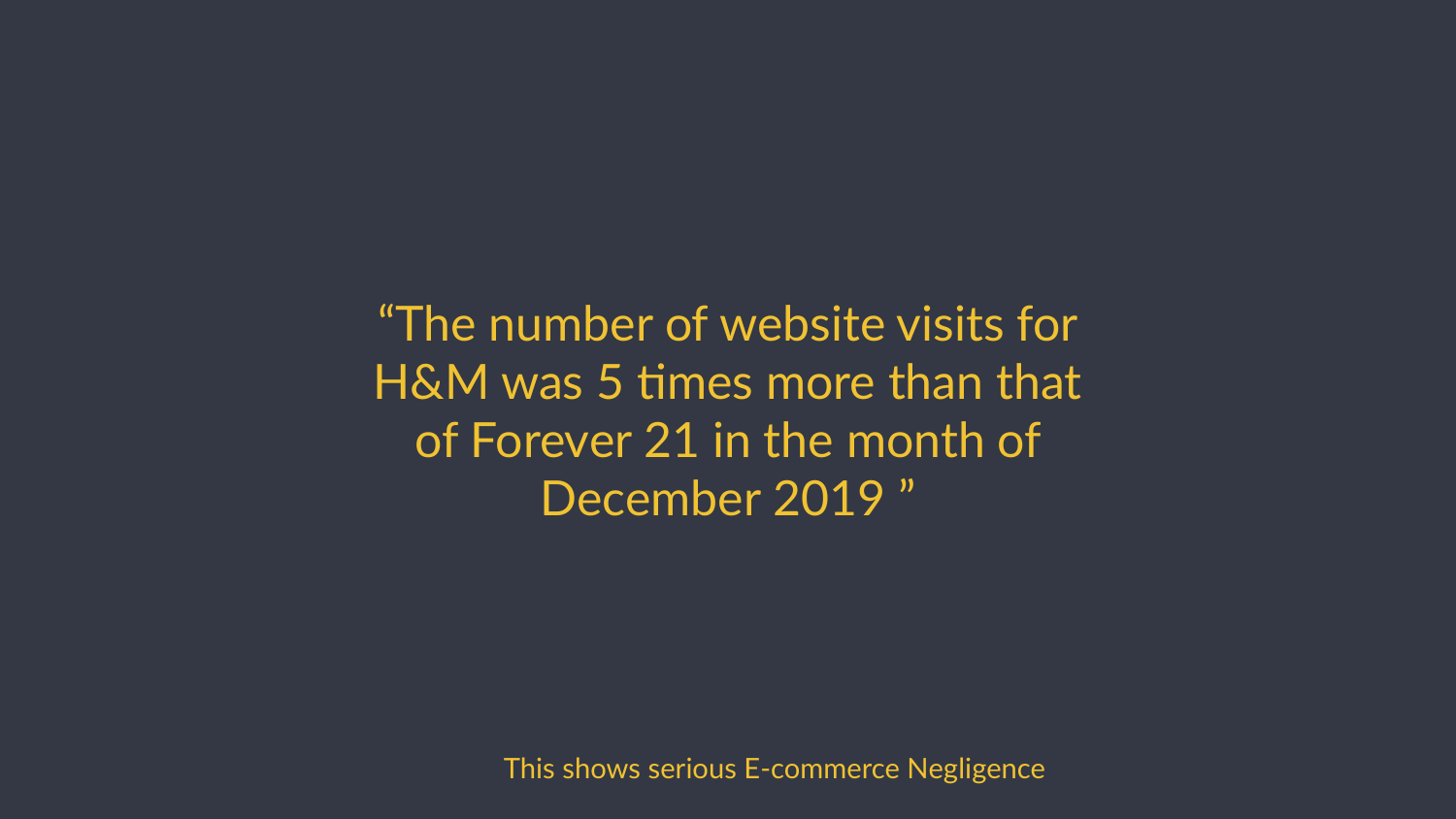

“The number of website visits for H&M was 5 times more than that of Forever 21 in the month of December 2019 ”
This shows serious E-commerce Negligence